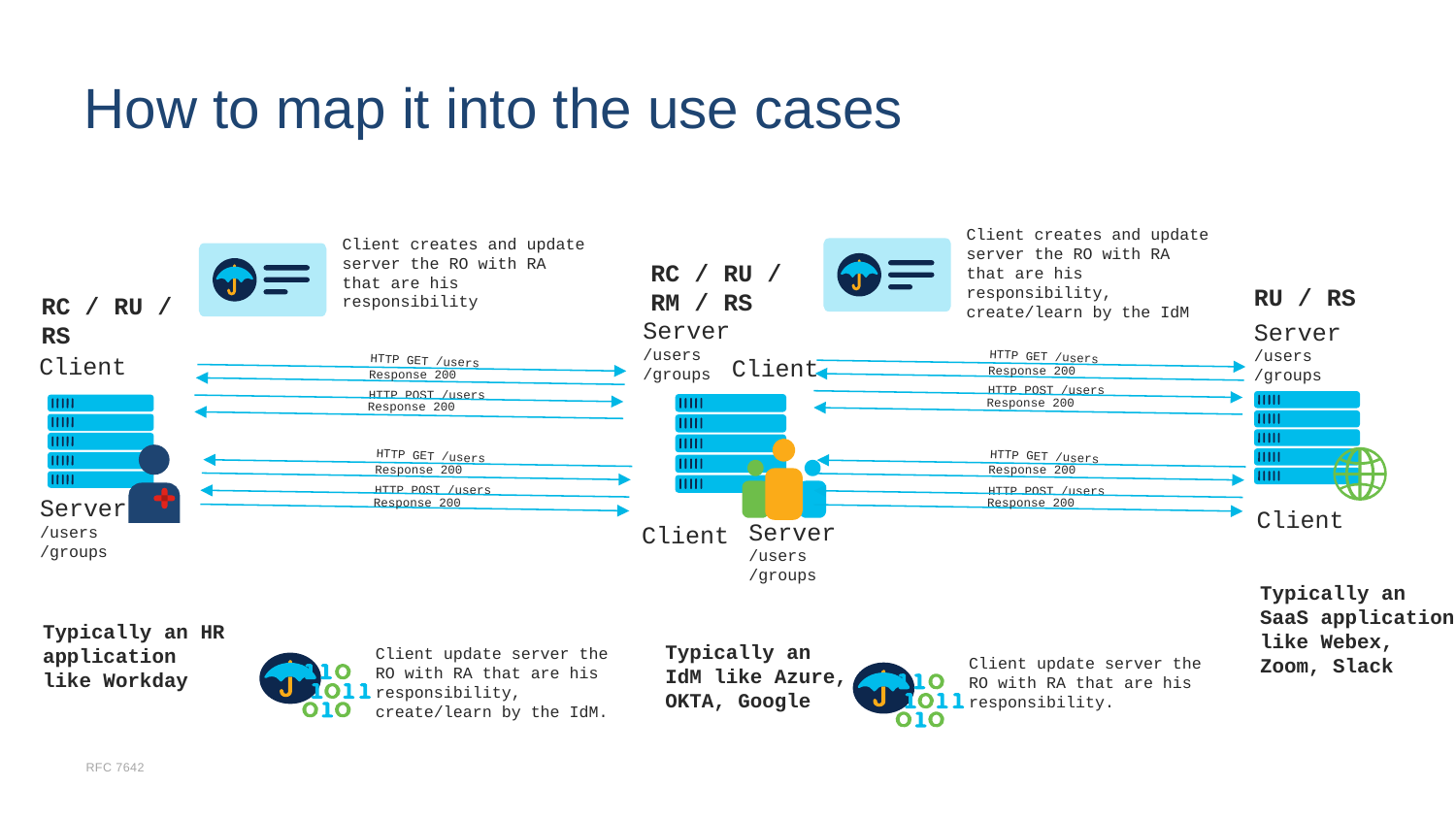

# How to map it into the use cases
Client creates and update server the RO with RA that are his  responsibility, create/learn by the IdM
Client creates and update server the RO with RA that are his  responsibility

RC / RU / RM / RS
HTTP GET /users
Response 200
HTTP POST /users
Response 200
HTTP GET /users
Response 200
HTTP POST /users
Response 200
RU / RS
RC / RU /
RS
Server
/users
/groups
Server
/users
/groups
Client
Client
HTTP GET /users
Response 200
HTTP POST /users
Response 200
HTTP GET /users
Response 200
HTTP POST /users
Response 200

Server
/users
/groups
Client
Server
/users
/groups
Client
Typically an SaaS application like Webex, Zoom, Slack
Typically an HR application like Workday
Typically an IdM like Azure, OKTA, Google

Client update server the RO with RA that are his  responsibility, create/learn by the IdM.

Client update server the RO with RA that are his  responsibility.